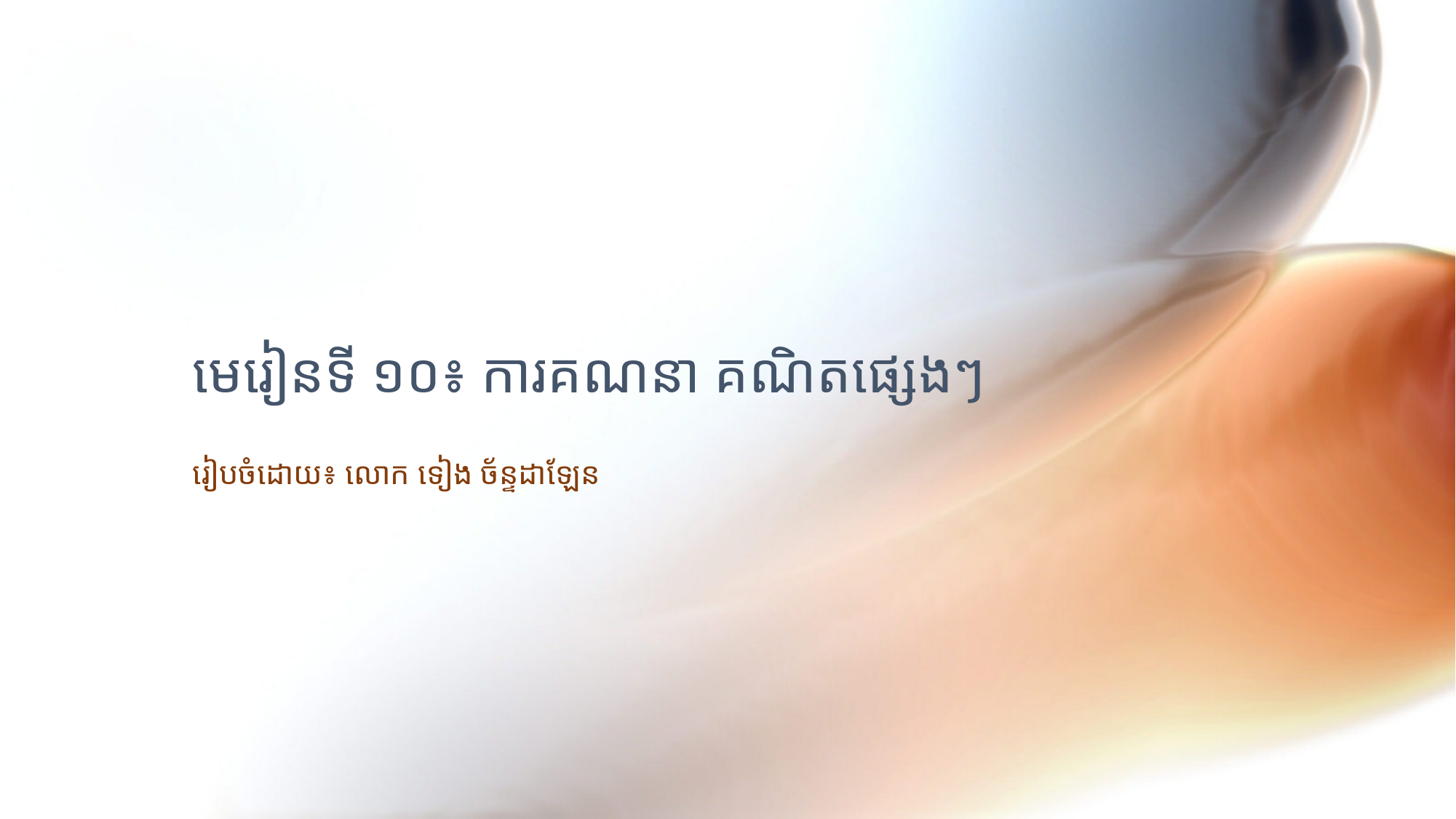

# មេរៀនទី ១០៖ ការគណនា គណិតផ្សេងៗ
រៀបចំដោយ៖ លោក ទៀង ច័ន្ទដាឡែន